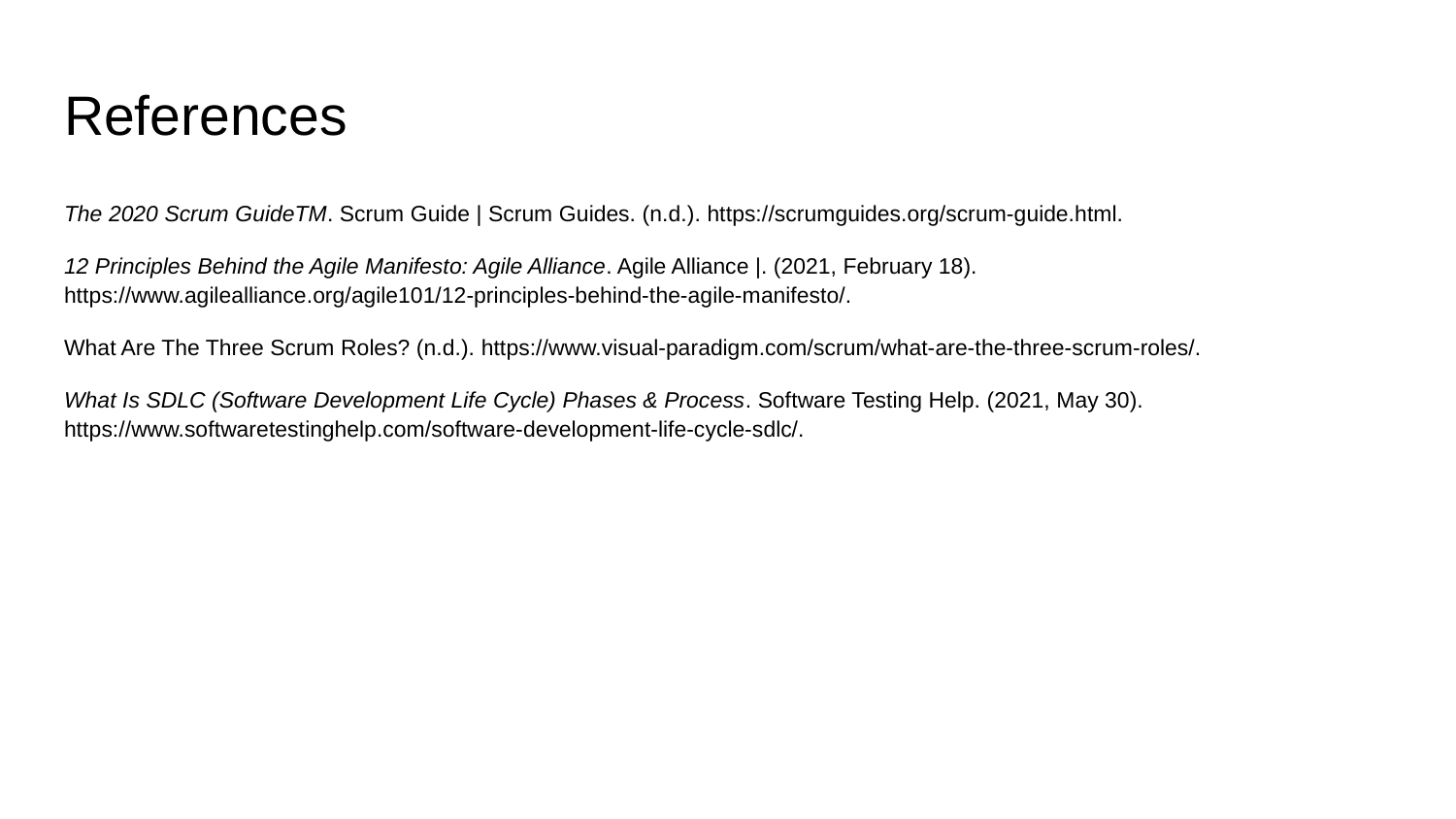

# References
The 2020 Scrum GuideTM. Scrum Guide | Scrum Guides. (n.d.). https://scrumguides.org/scrum-guide.html.
12 Principles Behind the Agile Manifesto: Agile Alliance. Agile Alliance |. (2021, February 18). https://www.agilealliance.org/agile101/12-principles-behind-the-agile-manifesto/.
What Are The Three Scrum Roles? (n.d.). https://www.visual-paradigm.com/scrum/what-are-the-three-scrum-roles/.
What Is SDLC (Software Development Life Cycle) Phases & Process. Software Testing Help. (2021, May 30). https://www.softwaretestinghelp.com/software-development-life-cycle-sdlc/.